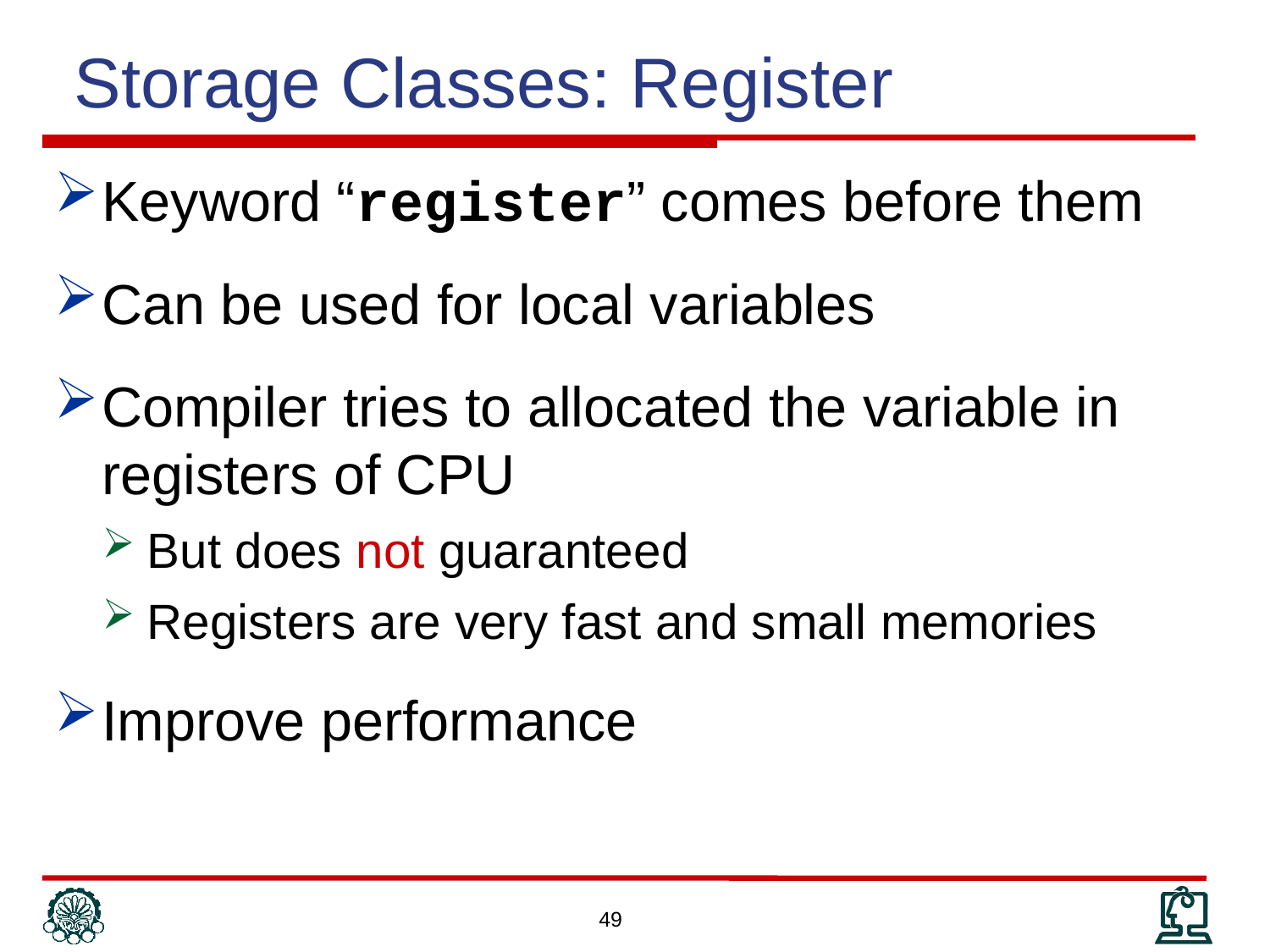

Storage Classes: Register
Keyword “register” comes before them
Can be used for local variables
Compiler tries to allocated the variable in registers of CPU
But does not guaranteed
Registers are very fast and small memories
Improve performance
49